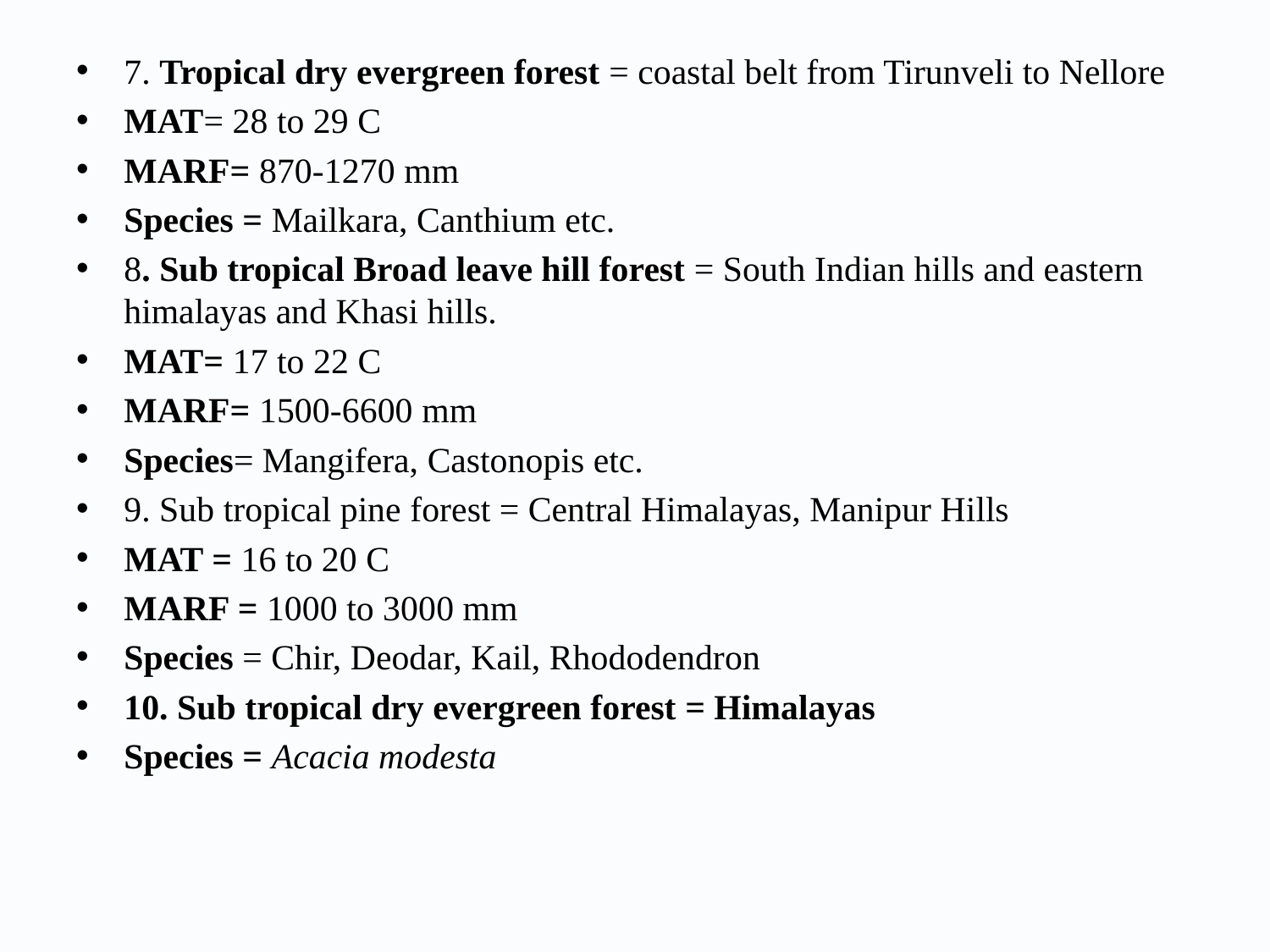

7. Tropical dry evergreen forest = coastal belt from Tirunveli to Nellore
MAT= 28 to 29 C
MARF= 870-1270 mm
Species = Mailkara, Canthium etc.
8. Sub tropical Broad leave hill forest = South Indian hills and eastern himalayas and Khasi hills.
MAT= 17 to 22 C
MARF= 1500-6600 mm
Species= Mangifera, Castonopis etc.
9. Sub tropical pine forest = Central Himalayas, Manipur Hills
MAT = 16 to 20 C
MARF = 1000 to 3000 mm
Species = Chir, Deodar, Kail, Rhododendron
10. Sub tropical dry evergreen forest = Himalayas
Species = Acacia modesta